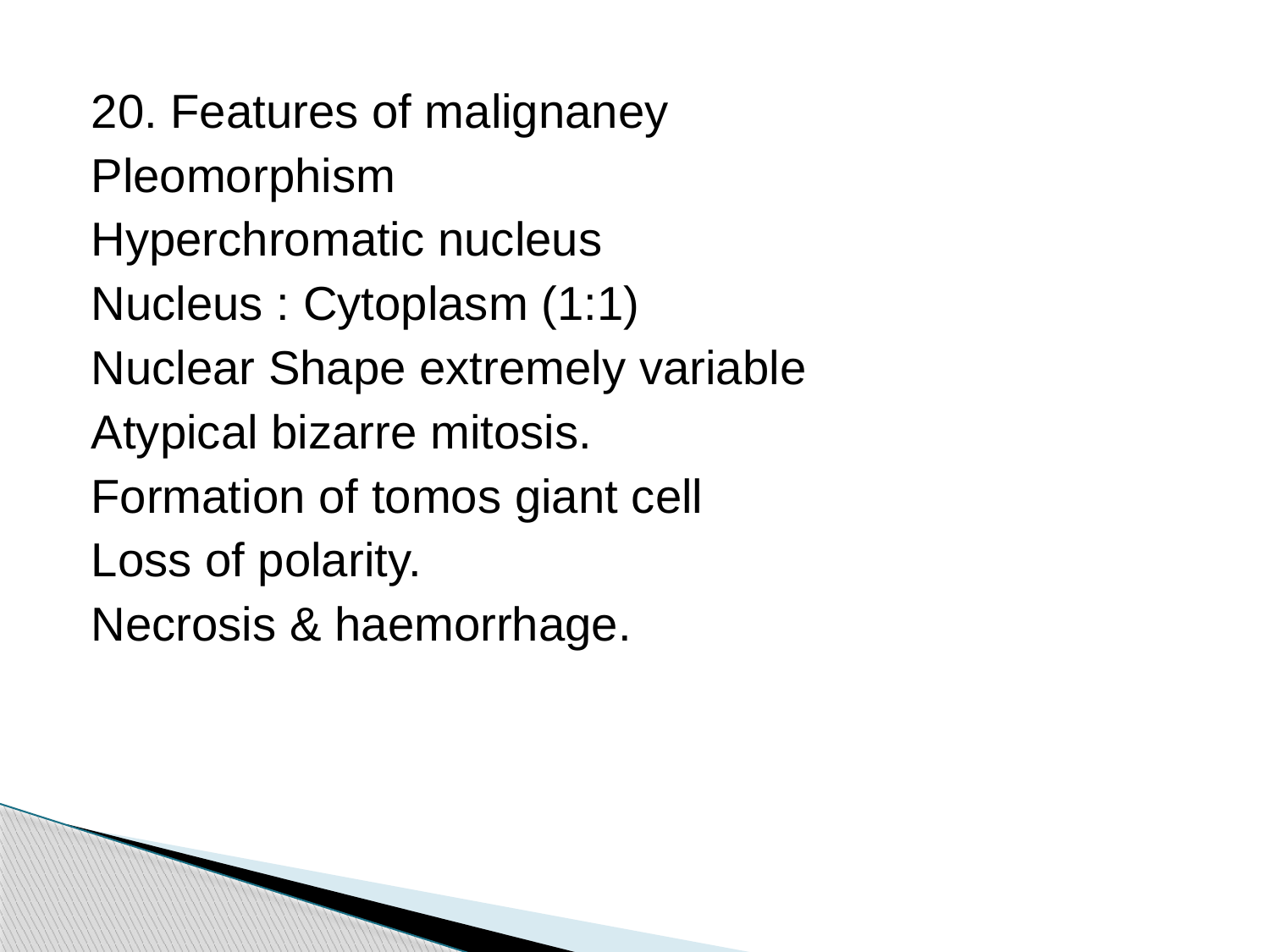

20. Features of malignaney
Pleomorphism
Hyperchromatic nucleus
Nucleus : Cytoplasm (1:1)
Nuclear Shape extremely variable
Atypical bizarre mitosis.
Formation of tomos giant cell
Loss of polarity.
Necrosis & haemorrhage.